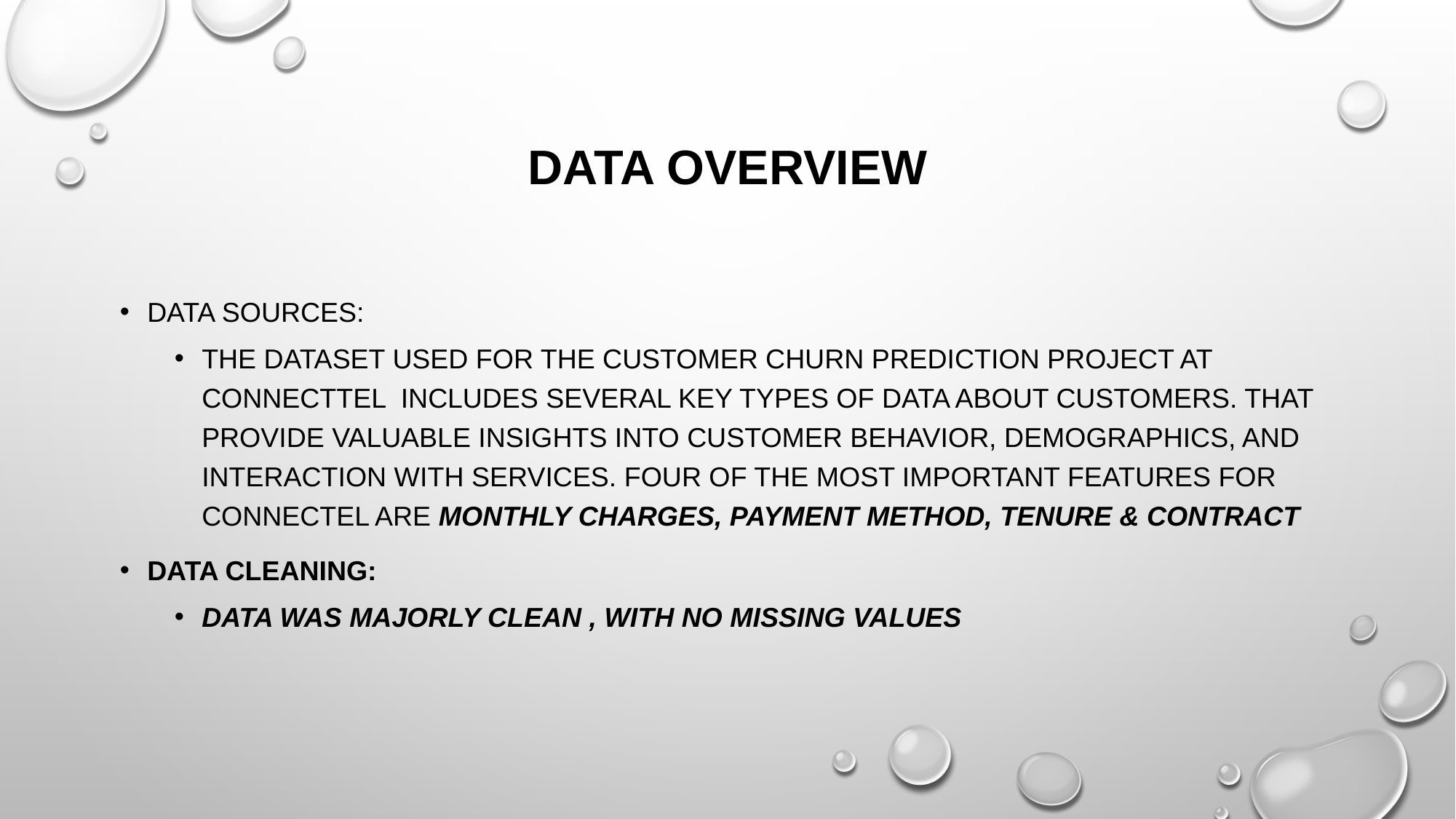

# Data Overview
Data sources:
The dataset used for the customer churn prediction project at ConnectTel  includes several key types of data about customers. That provide valuable insights into customer behavior, demographics, and interaction with services. Four of the most important features for connectel are monthly charges, payment method, tenure & contract
Data Cleaning:
DATA WAS MAJORLY CLEAN , WITH NO MISSING VALUES